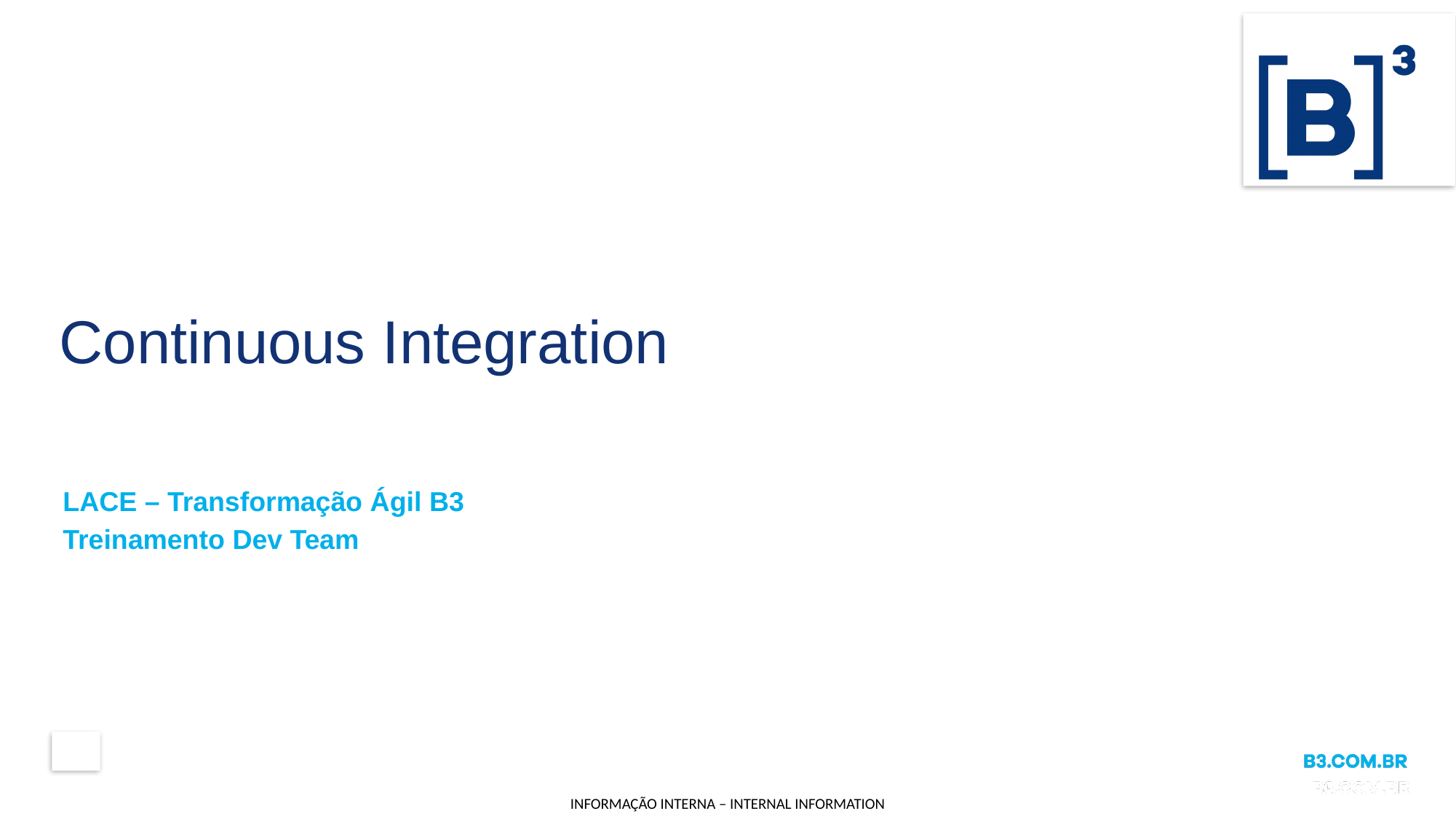

# Continuous Integration
LACE – Transformação Ágil B3
Treinamento Dev Team